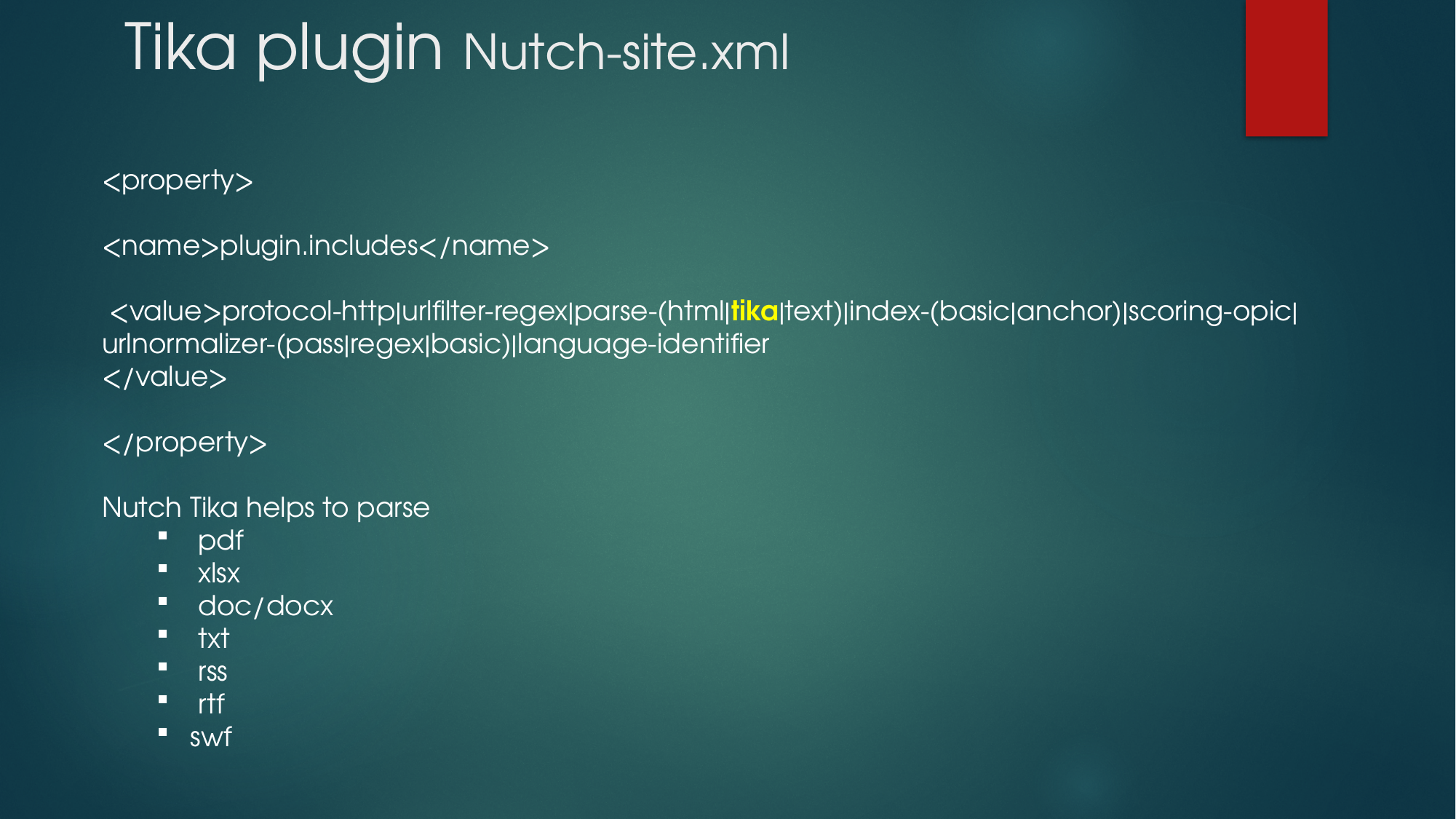

# Tika plugin Nutch-site.xml
<property>

<name>plugin.includes</name>

 <value>protocol-http|urlfilter-regex|parse-(html|tika|text)|index-(basic|anchor)|scoring-opic|urlnormalizer-(pass|regex|basic)|language-identifier
</value>

</property>

Nutch Tika helps to parse
 pdf
 xlsx
 doc/docx
 txt
 rss
 rtf
swf